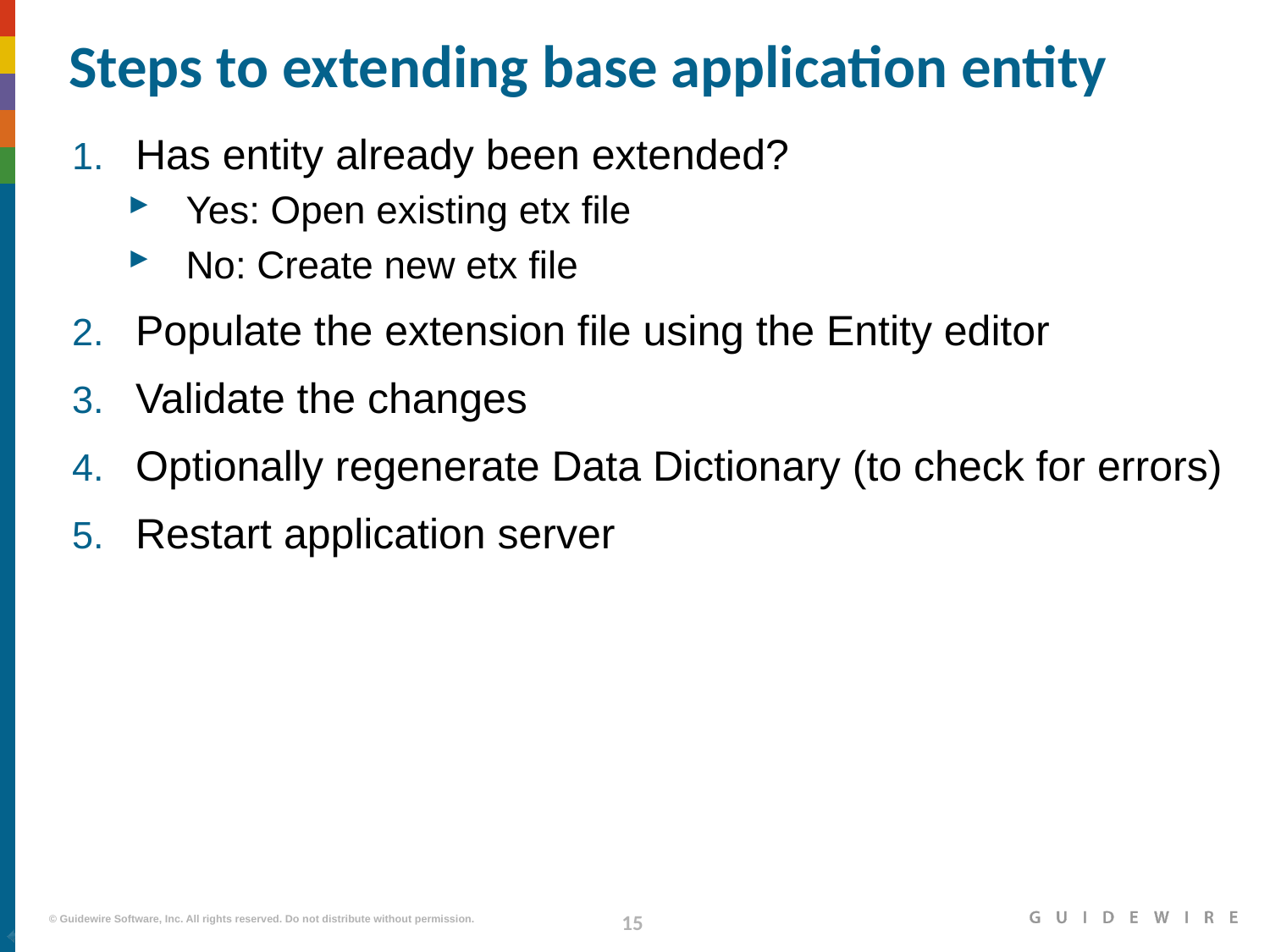

# Steps to extending base application entity
Has entity already been extended?
Yes: Open existing etx file
No: Create new etx file
Populate the extension file using the Entity editor
Validate the changes
Optionally regenerate Data Dictionary (to check for errors)
Restart application server